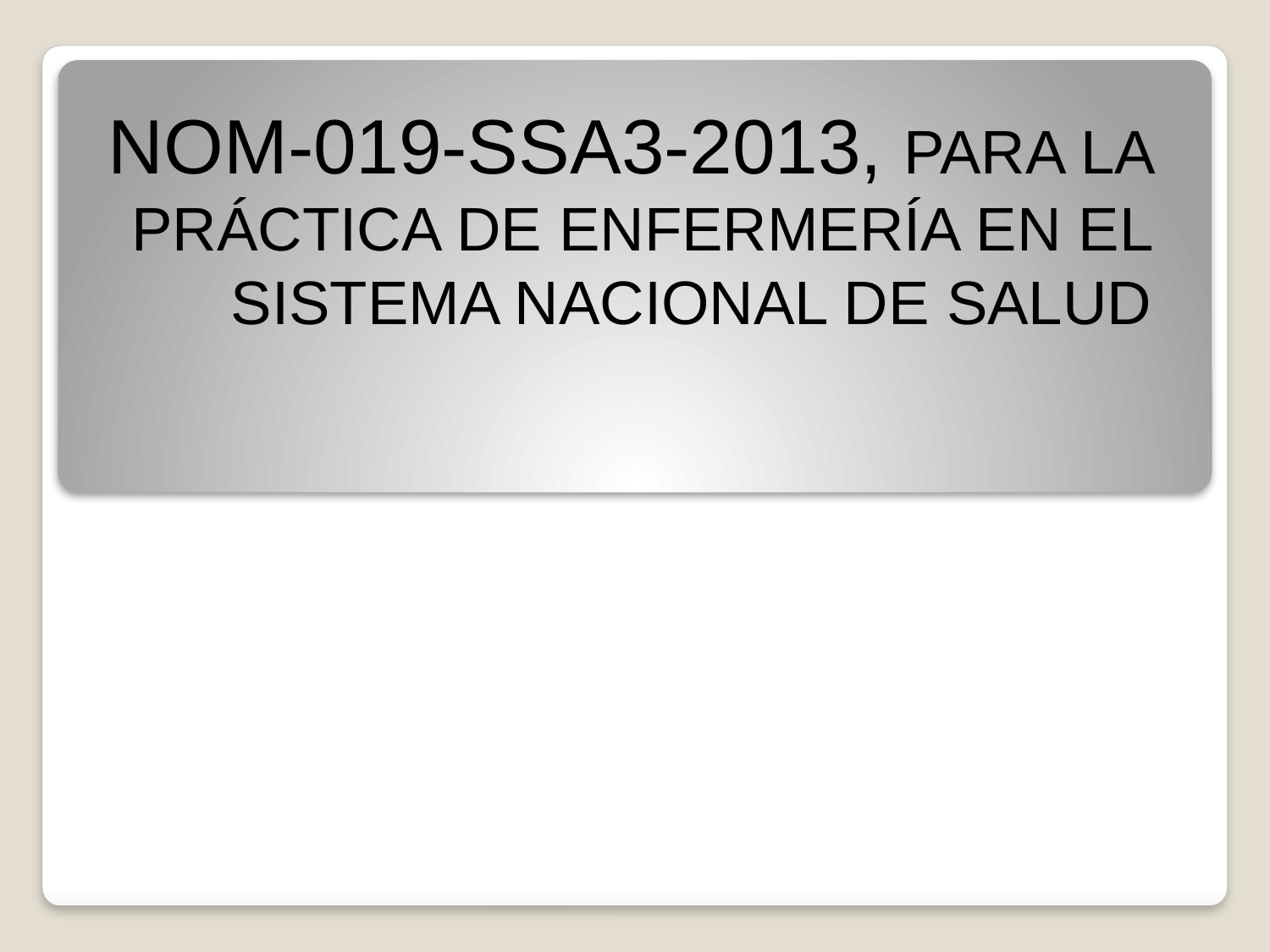

# NOM-019-SSA3-2013, PARA LA PRÁCTICA DE ENFERMERÍA EN EL SISTEMA NACIONAL DE SALUD